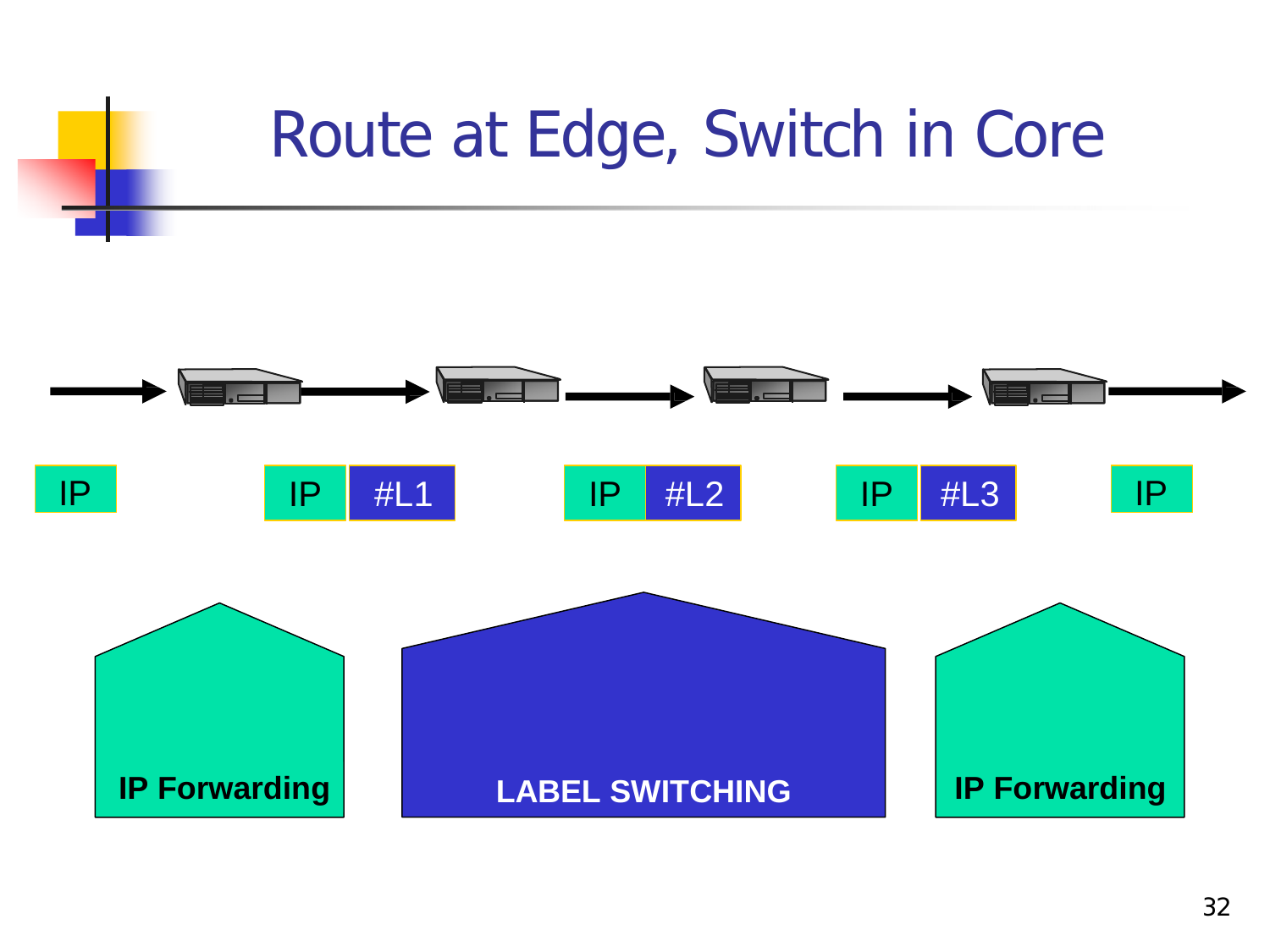

# Route at Edge, Switch in Core

IP

IP
IP	#L1
IP	#L2
IP	#L3

IP Forwarding
IP Forwarding
LABEL SWITCHING
32